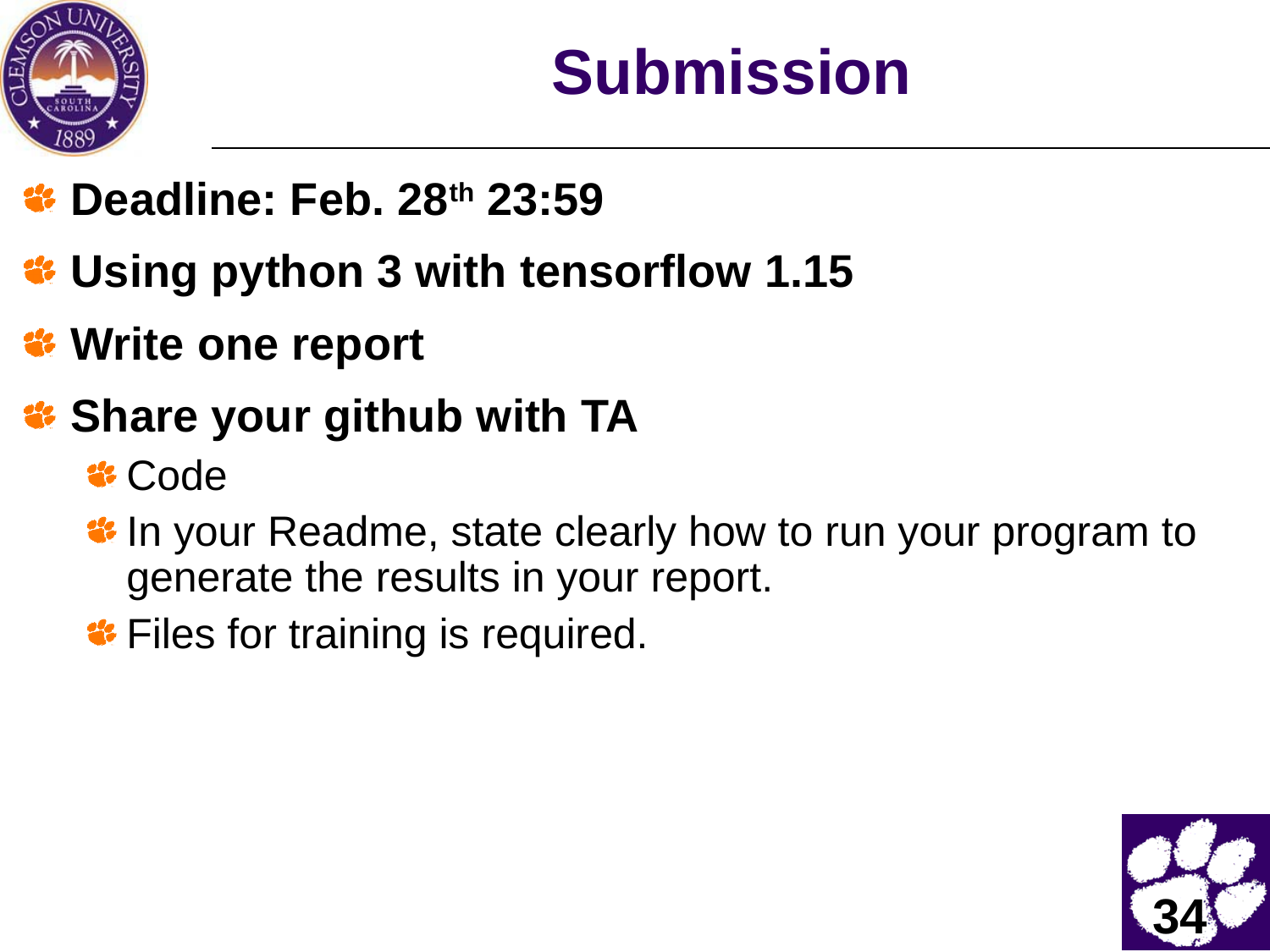

# Submission
Deadline: Feb. 28th 23:59
Using python 3 with tensorflow 1.15
Write one report
Share your github with TA
Code
In your Readme, state clearly how to run your program to generate the results in your report.
Files for training is required.